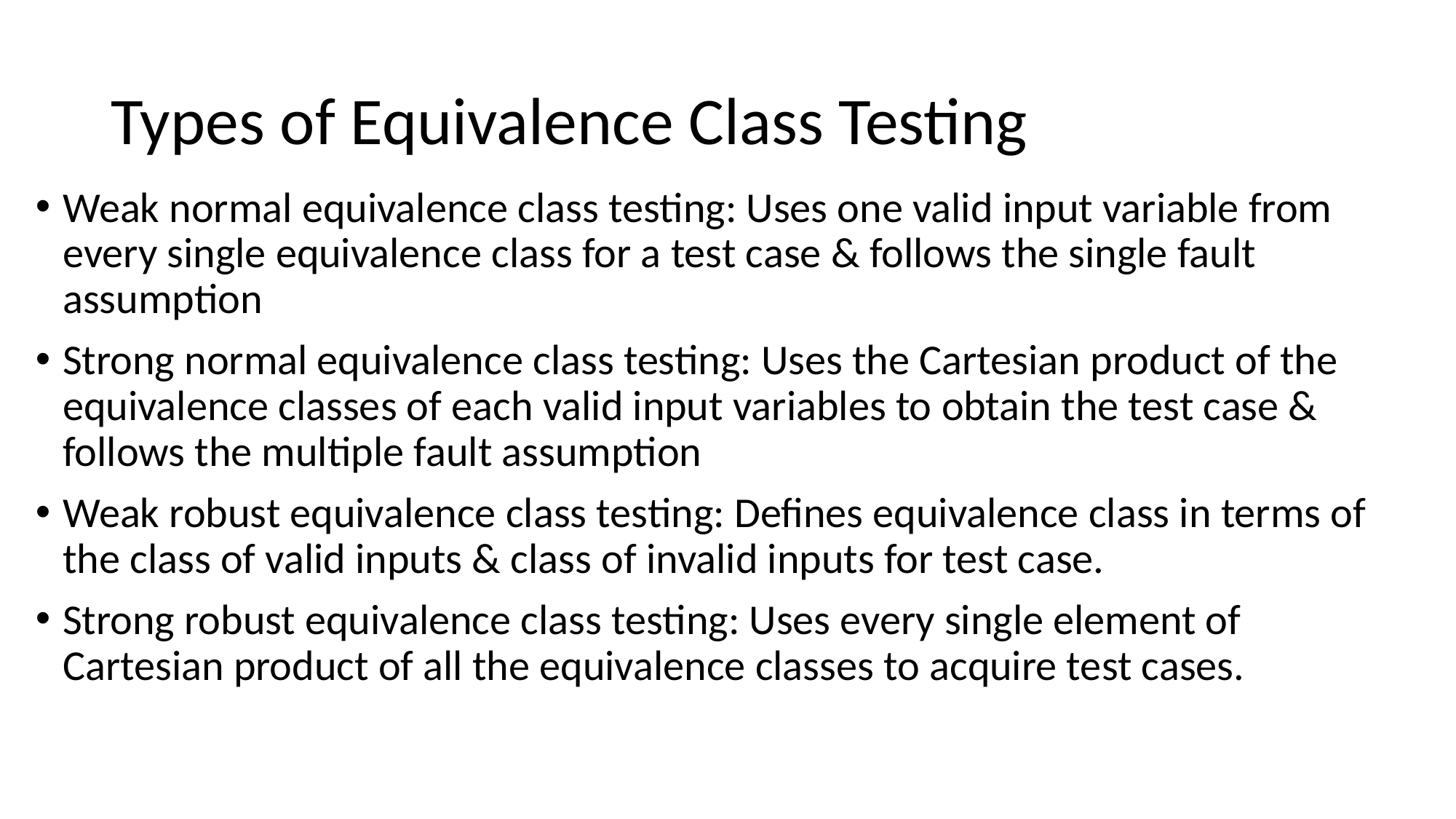

# Types of Equivalence Class Testing
Weak normal equivalence class testing: Uses one valid input variable from every single equivalence class for a test case & follows the single fault assumption
Strong normal equivalence class testing: Uses the Cartesian product of the equivalence classes of each valid input variables to obtain the test case & follows the multiple fault assumption
Weak robust equivalence class testing: Defines equivalence class in terms of the class of valid inputs & class of invalid inputs for test case.
Strong robust equivalence class testing: Uses every single element of Cartesian product of all the equivalence classes to acquire test cases.